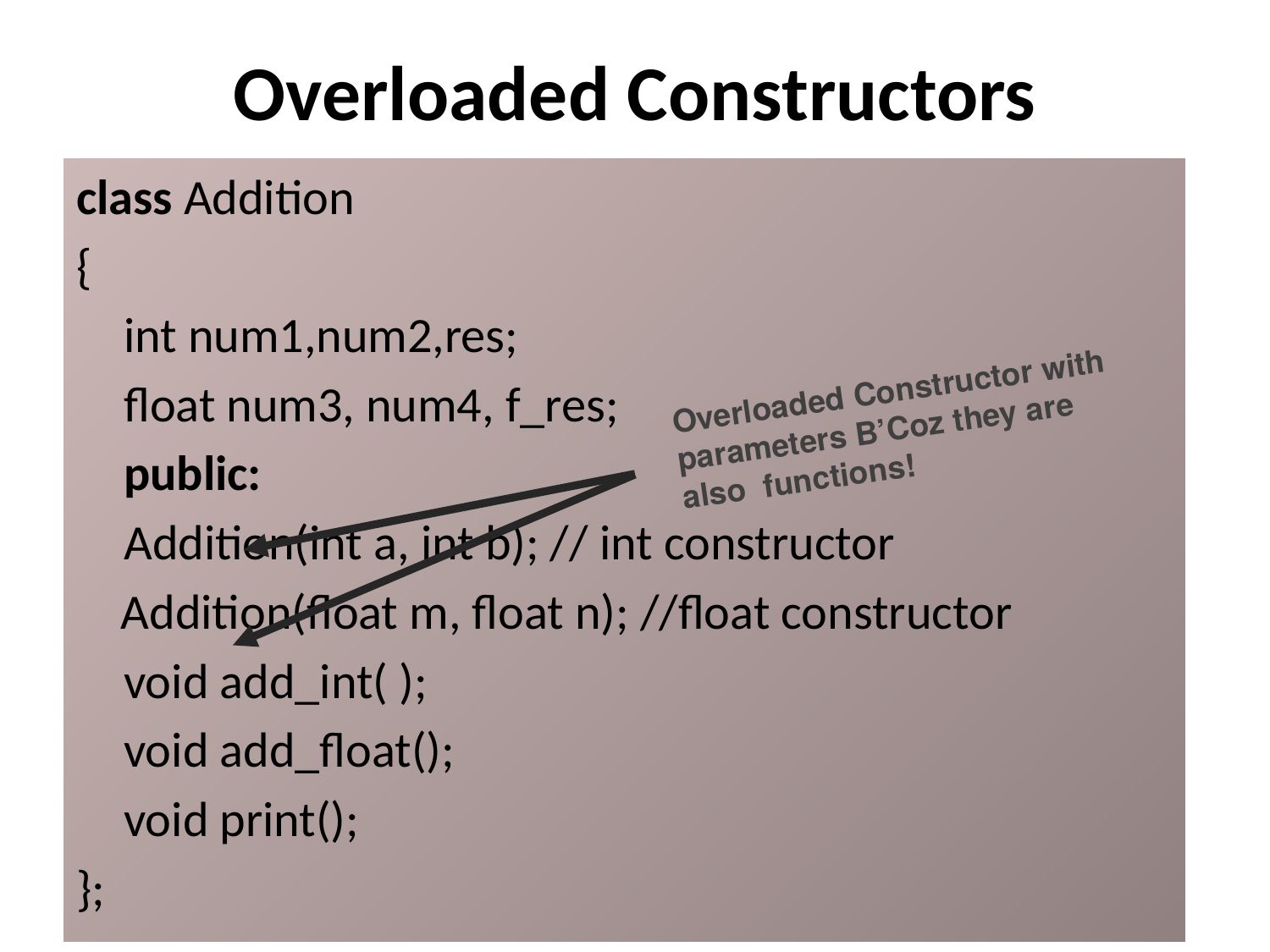

# Overloaded Constructors
class Addition
{
	int num1,num2,res;
	float num3, num4, f_res;
	public:
	Addition(int a, int b); // int constructor
    Addition(float m, float n); //float constructor
	void add_int( );
	void add_float();
	void print();
};

Overloaded Constructor with parameters B’Coz they are also  functions!